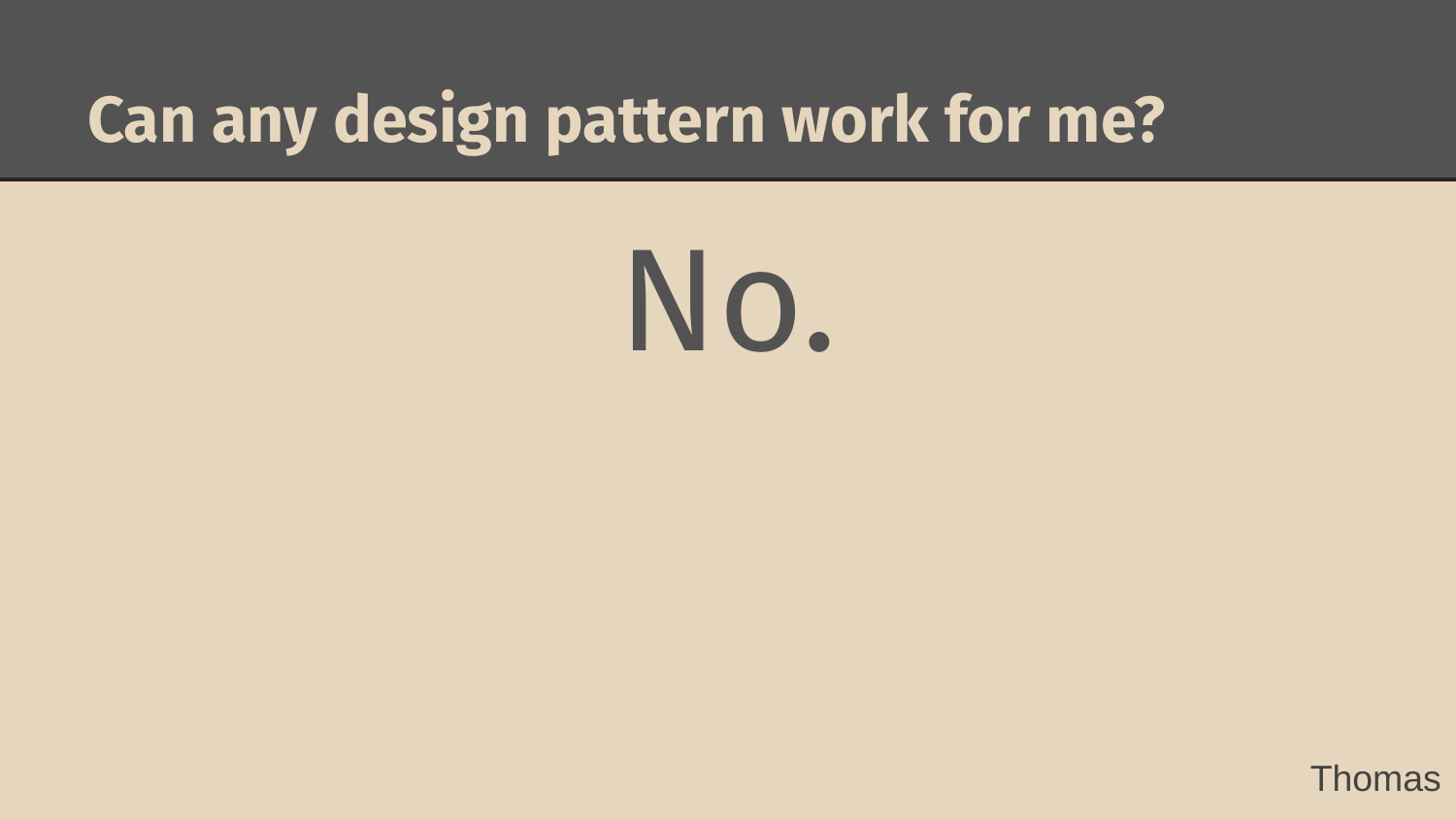

# Can any design pattern work for me?
No.
Thomas